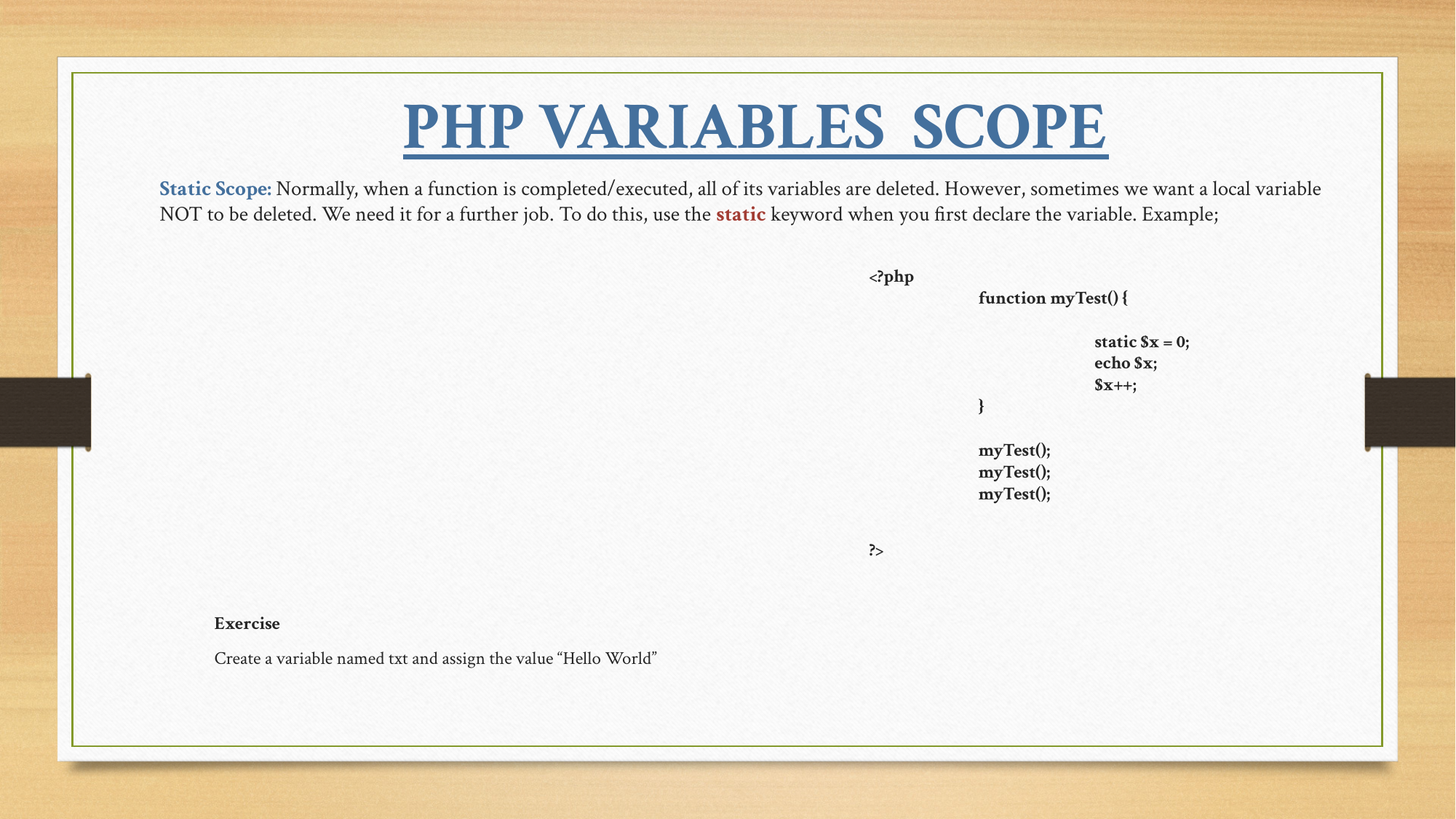

PHP VARIABLES  SCOPE
Static Scope: Normally, when a function is completed/executed, all of its variables are deleted. However, sometimes we want a local variable NOT to be deleted. We need it for a further job. To do this, use the static keyword when you first declare the variable. Example;
						<?php
							function myTest() {
								  static $x = 0;
								  echo $x;
								  $x++;
							}
							myTest();
							myTest();
							myTest();
						?>

Exercise
Create a variable named txt and assign the value “Hello World”